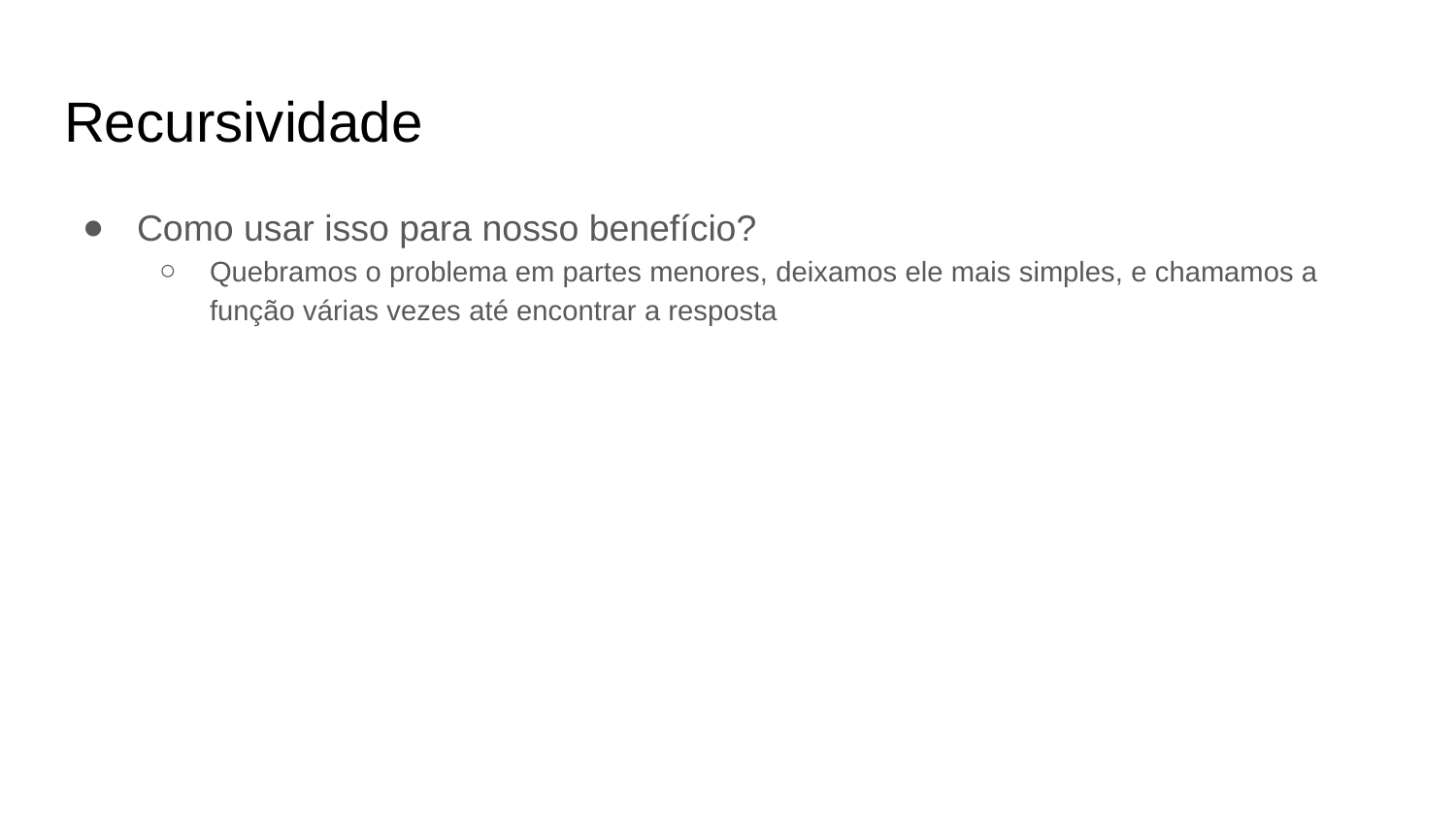

Recursividade
Como usar isso para nosso benefício?
Quebramos o problema em partes menores, deixamos ele mais simples, e chamamos a função várias vezes até encontrar a resposta